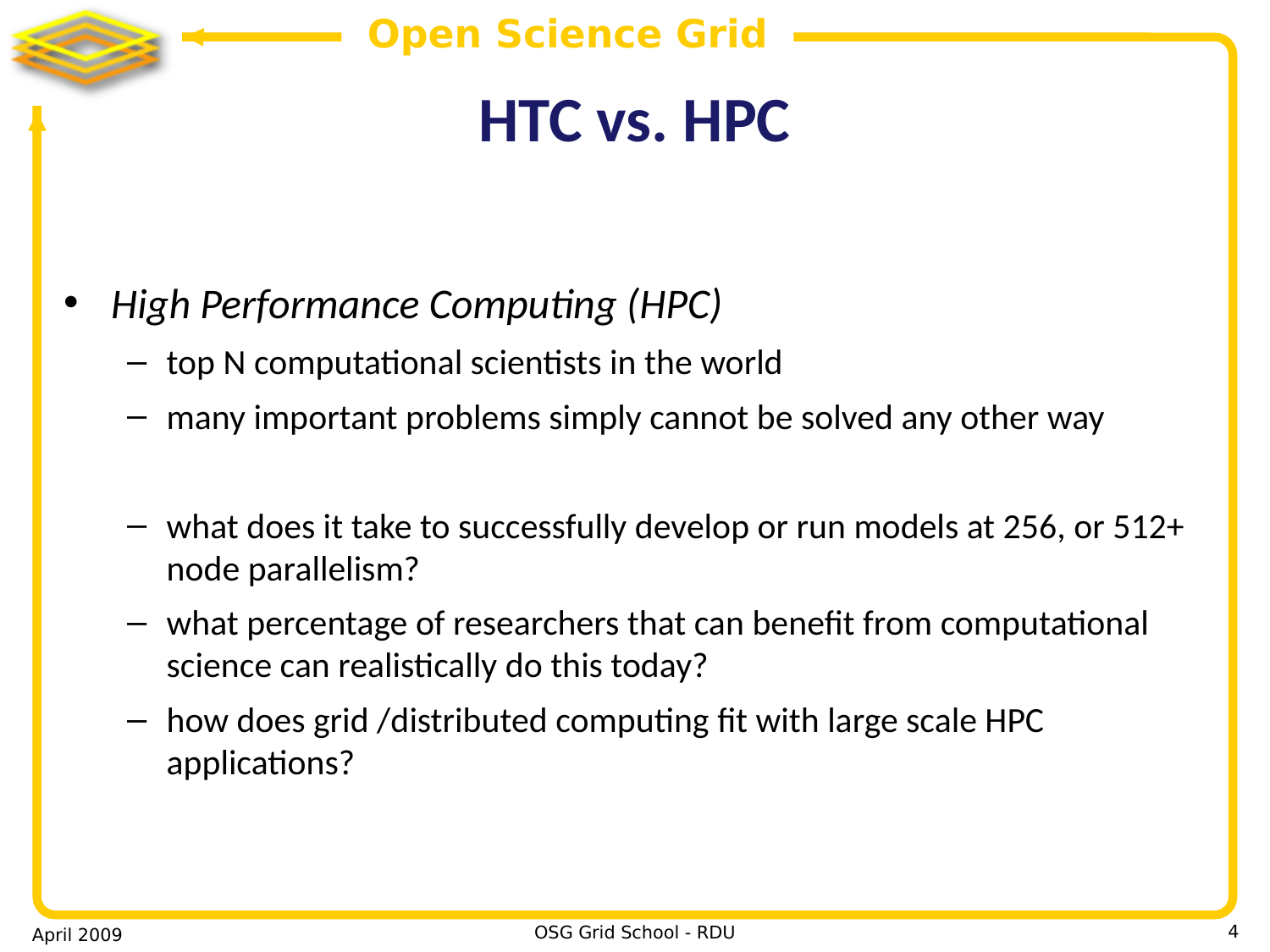

# HTC vs. HPC
High Performance Computing (HPC)
top N computational scientists in the world
many important problems simply cannot be solved any other way

what does it take to successfully develop or run models at 256, or 512+ node parallelism?
what percentage of researchers that can benefit from computational science can realistically do this today?
how does grid /distributed computing fit with large scale HPC applications?